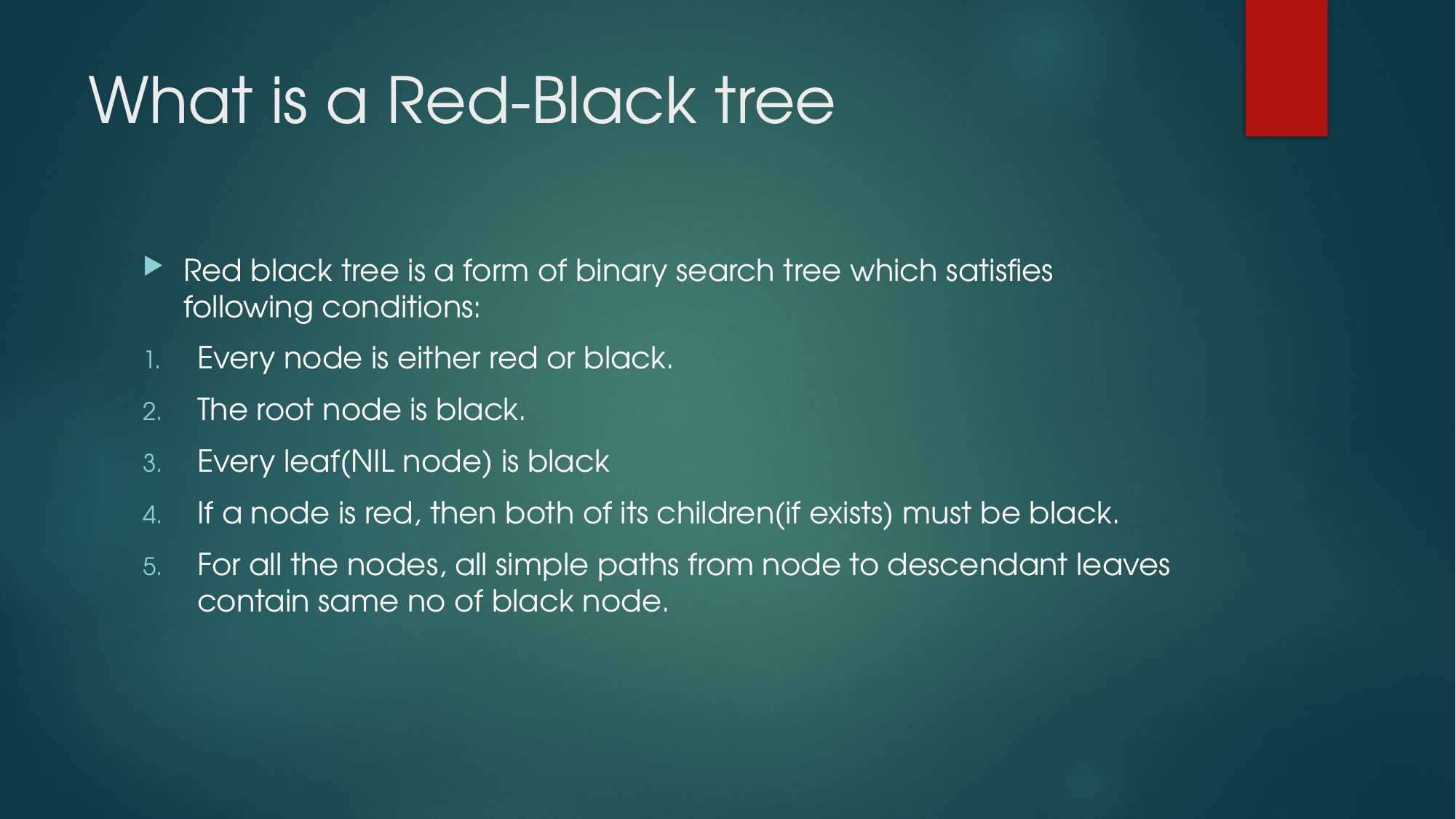

# What is a Red-Black tree
Red black tree is a form of binary search tree which satisfies following conditions:
Every node is either red or black.
The root node is black.
Every leaf(NIL node) is black
If a node is red, then both of its children(if exists) must be black.
For all the nodes, all simple paths from node to descendant leaves contain same no of black node.